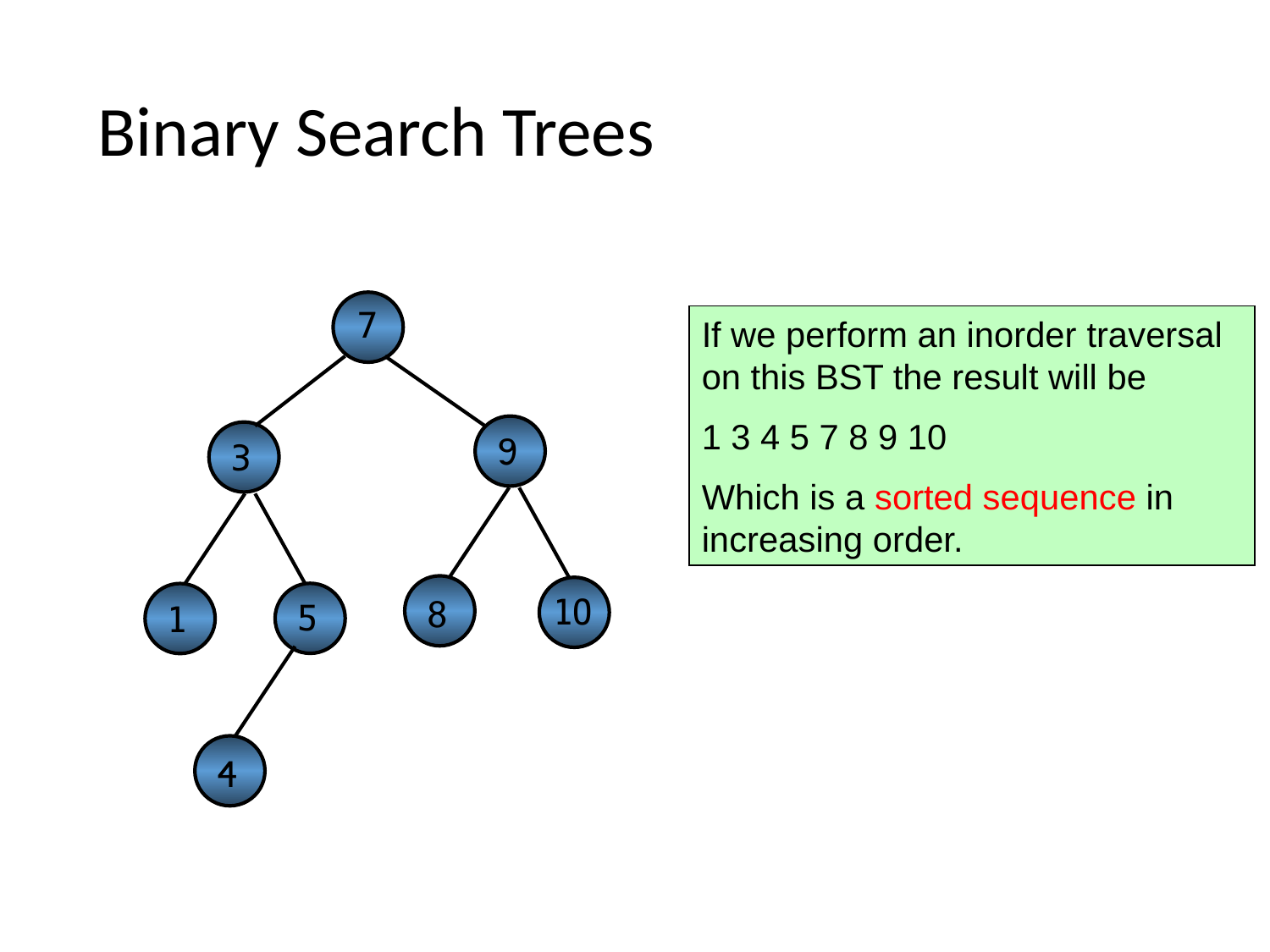

Binary Search Trees

7
If we perform an inorder traversal on this BST the result will be
1 3 4 5 7 8 9 10
Which is a sorted sequence in increasing order.

9
3

10

8
5
1

4